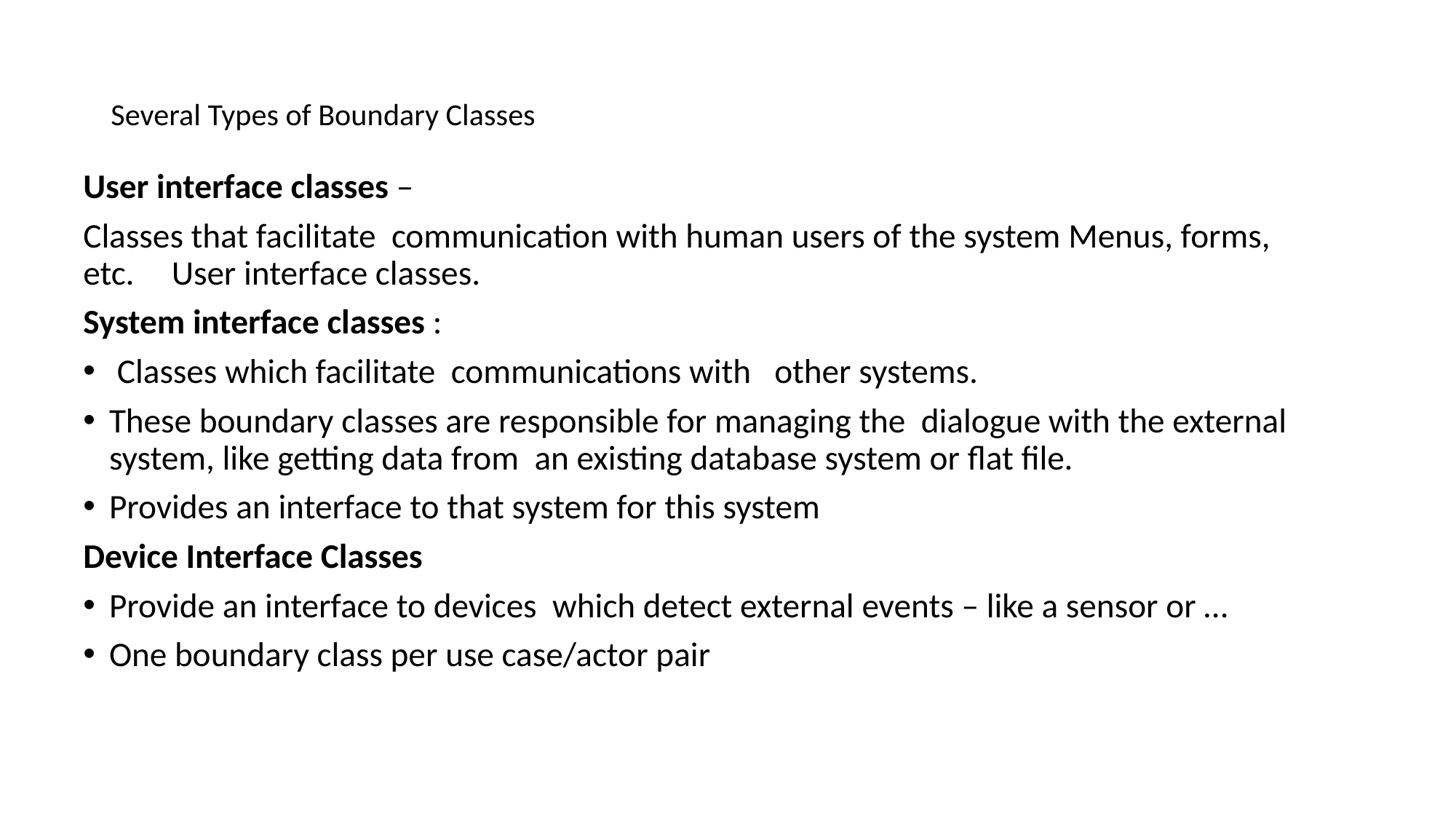

# Several Types of Boundary Classes
User interface classes –
Classes that facilitate  communication with human users of the system Menus, forms, etc.	User interface classes.
System interface classes :
 Classes which facilitate  communications with   other systems.
These boundary classes are responsible for managing the  dialogue with the external system, like getting data from  an existing database system or flat file.
Provides an interface to that system for this system
Device Interface Classes
Provide an interface to devices  which detect external events – like a sensor or …
One boundary class per use case/actor pair